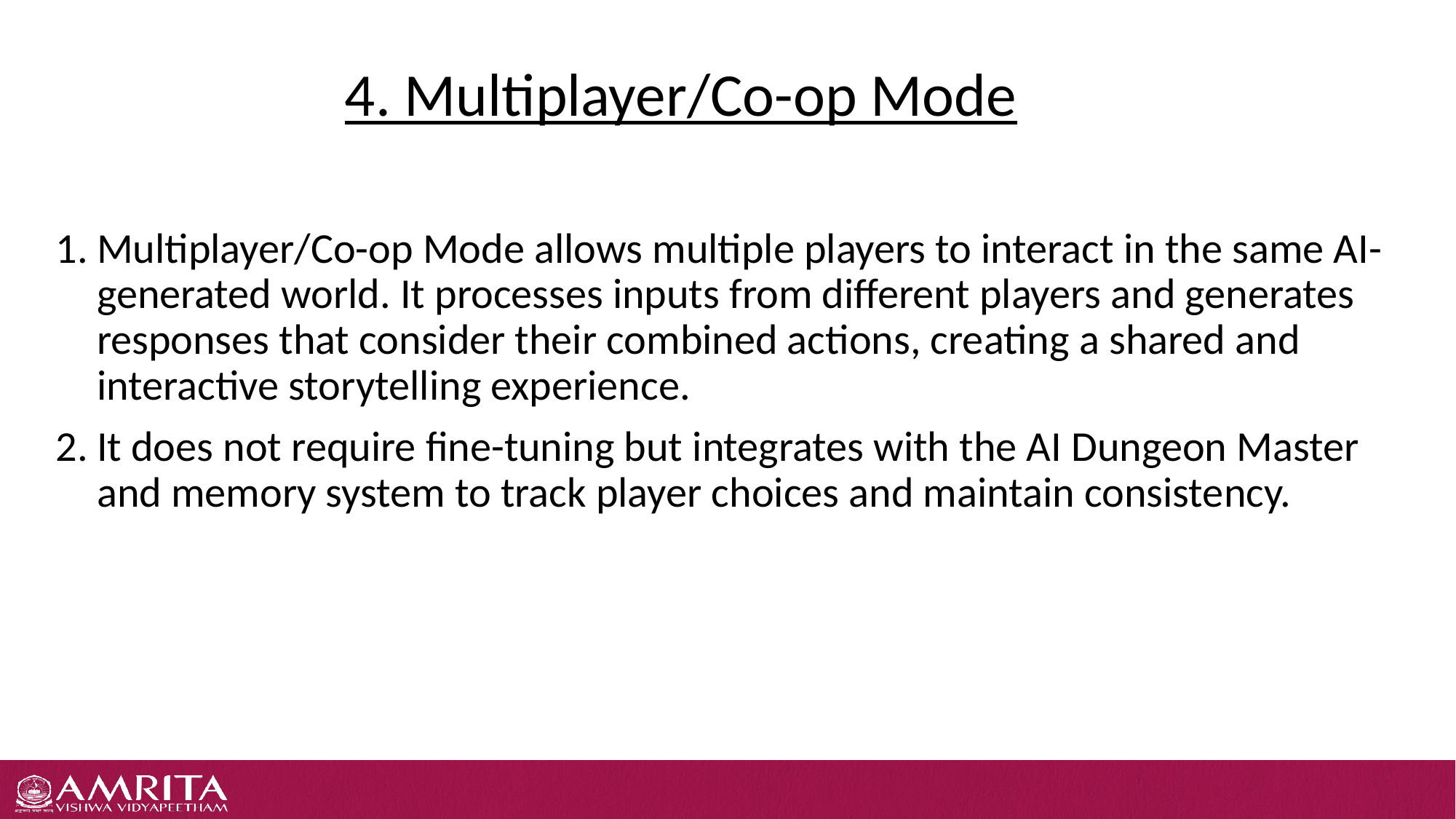

# 4. Multiplayer/Co-op Mode
Multiplayer/Co-op Mode allows multiple players to interact in the same AI-generated world. It processes inputs from different players and generates responses that consider their combined actions, creating a shared and interactive storytelling experience.
It does not require fine-tuning but integrates with the AI Dungeon Master and memory system to track player choices and maintain consistency.